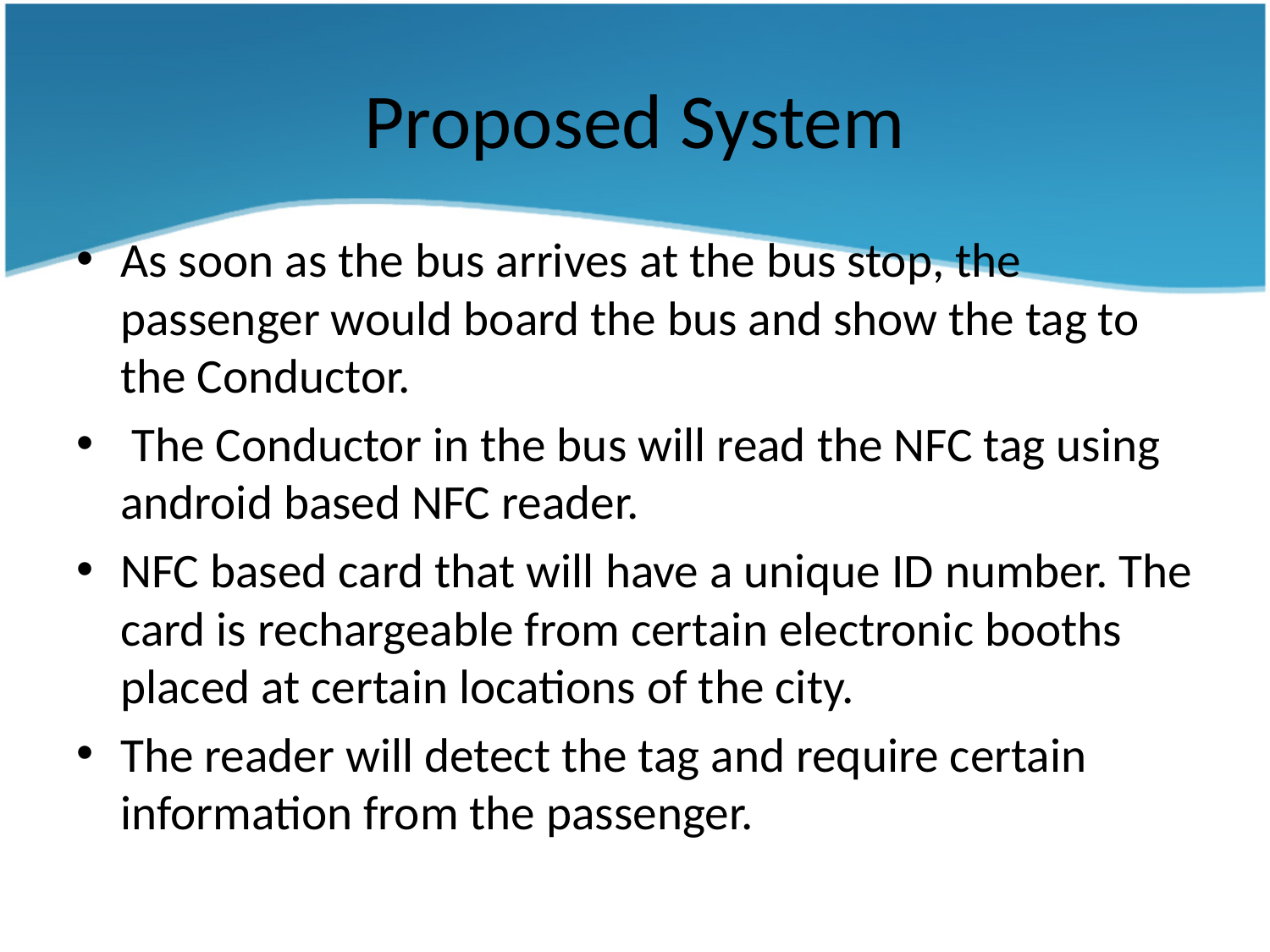

# Proposed System
As soon as the bus arrives at the bus stop, the passenger would board the bus and show the tag to the Conductor.
 The Conductor in the bus will read the NFC tag using android based NFC reader.
NFC based card that will have a unique ID number. The card is rechargeable from certain electronic booths placed at certain locations of the city.
The reader will detect the tag and require certain information from the passenger.